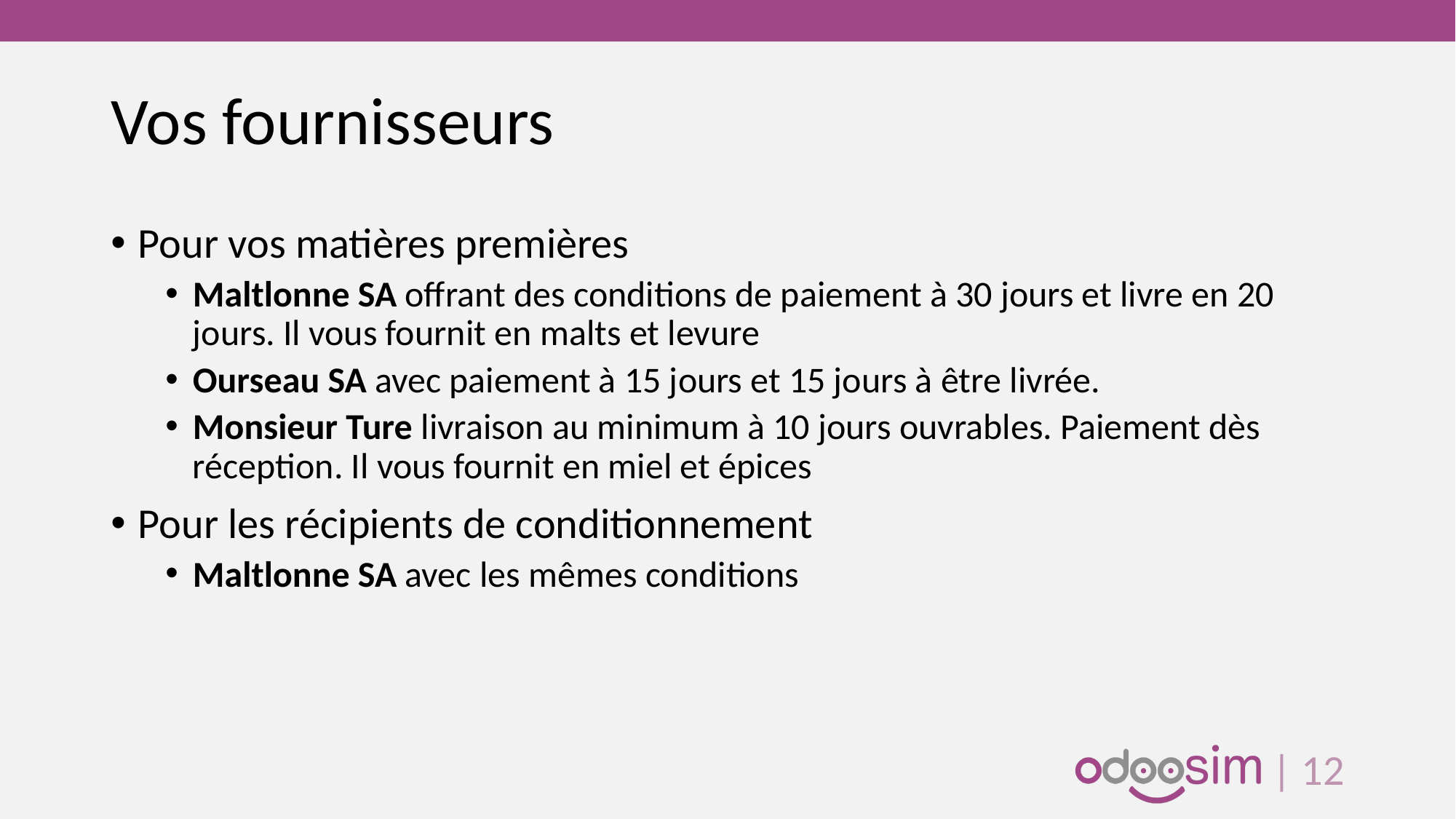

# Vos fournisseurs
Pour vos matières premières
Maltlonne SA offrant des conditions de paiement à 30 jours et livre en 20 jours. Il vous fournit en malts et levure
Ourseau SA avec paiement à 15 jours et 15 jours à être livrée.
Monsieur Ture livraison au minimum à 10 jours ouvrables. Paiement dès réception. Il vous fournit en miel et épices
Pour les récipients de conditionnement
Maltlonne SA avec les mêmes conditions
| 12